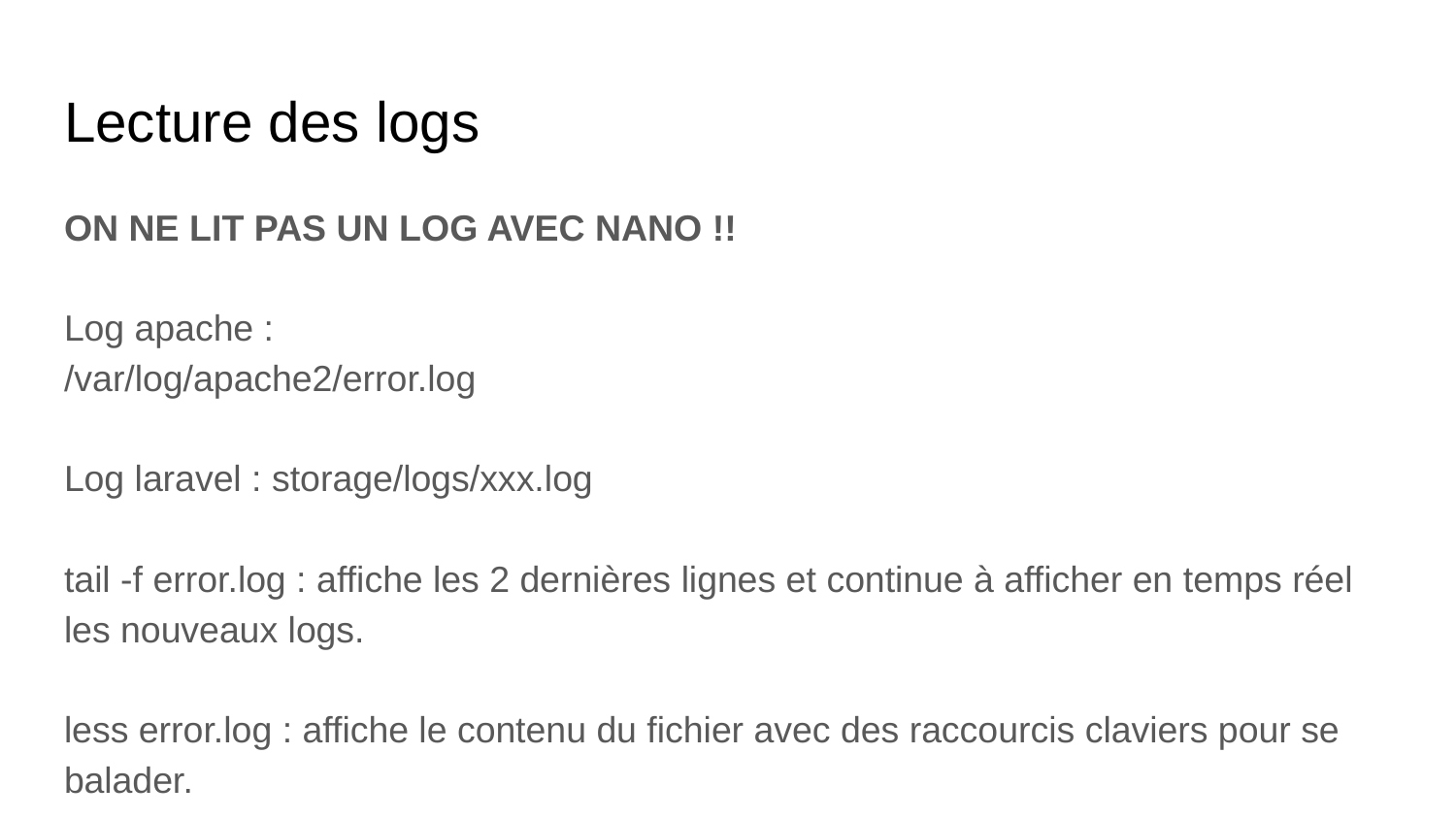

# Lecture des logs
ON NE LIT PAS UN LOG AVEC NANO !!

Log apache :
/var/log/apache2/error.log

Log laravel : storage/logs/xxx.log

tail -f error.log : affiche les 2 dernières lignes et continue à afficher en temps réel les nouveaux logs.

less error.log : affiche le contenu du fichier avec des raccourcis claviers pour se balader.